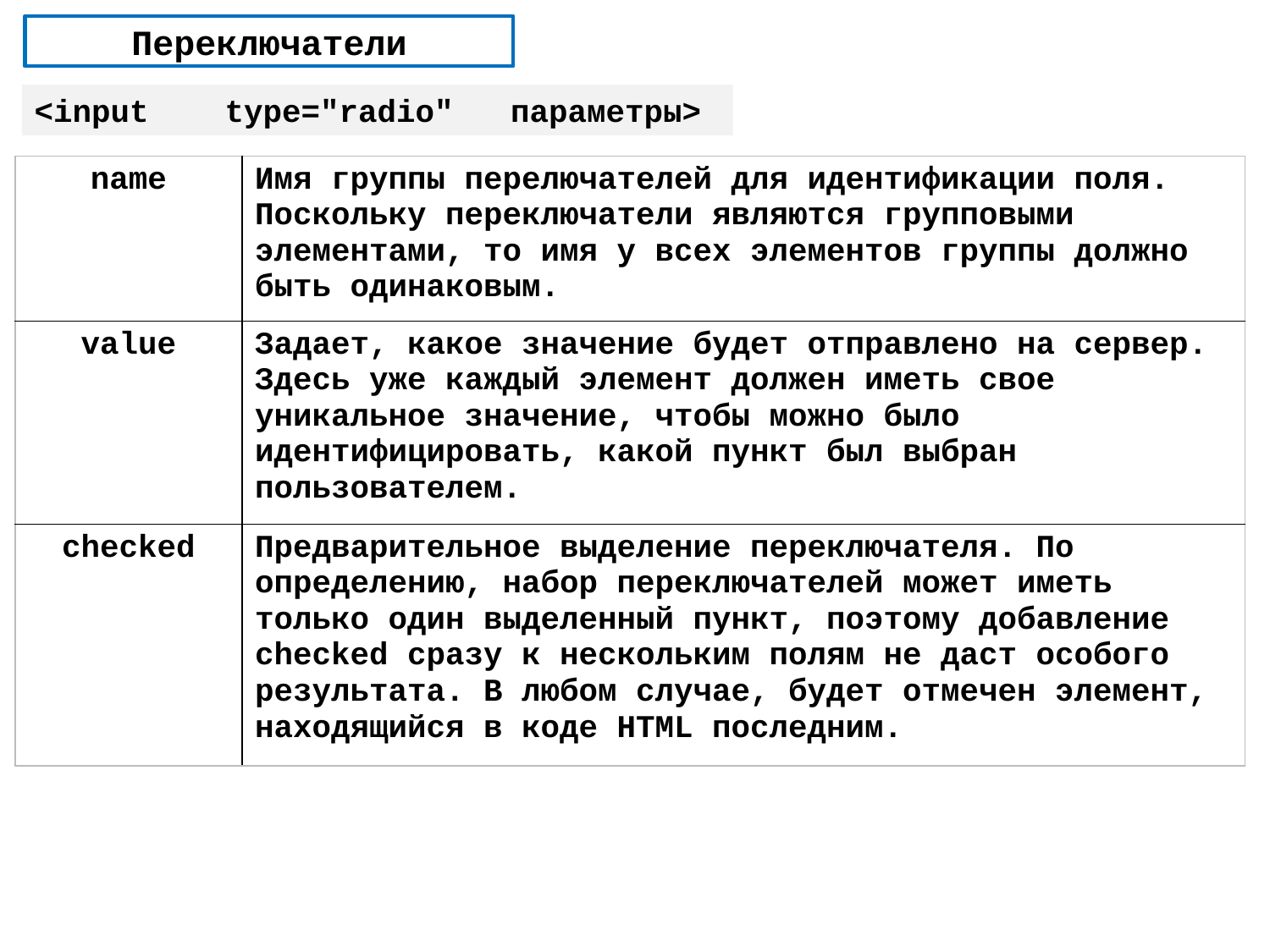

# Переключатели
<input    type="radio"   параметры>
| name | Имя группы перелючателей для идентификации поля. Поскольку переключатели являются групповыми элементами, то имя у всех элементов группы должно быть одинаковым. |
| --- | --- |
| value | Задает, какое значение будет отправлено на сервер. Здесь уже каждый элемент должен иметь свое уникальное значение, чтобы можно было идентифицировать, какой пункт был выбран пользователем. |
| checked | Предварительное выделение переключателя. По определению, набор переключателей может иметь только один выделенный пункт, поэтому добавление checked сразу к нескольким полям не даст особого результата. В любом случае, будет отмечен элемент, находящийся в коде HTML последним. |